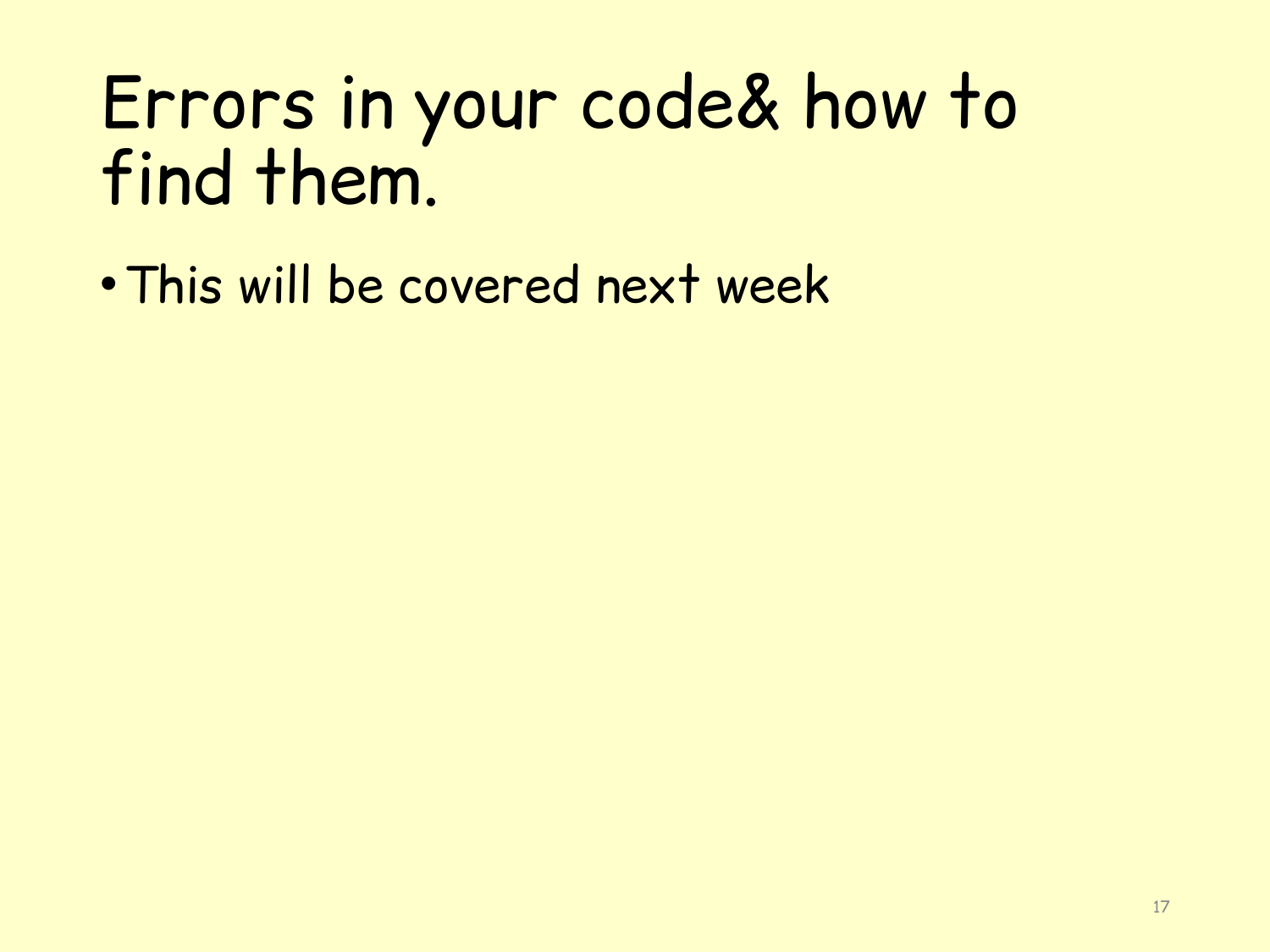

# Errors in your code	& how to find them.
This will be covered next week
17